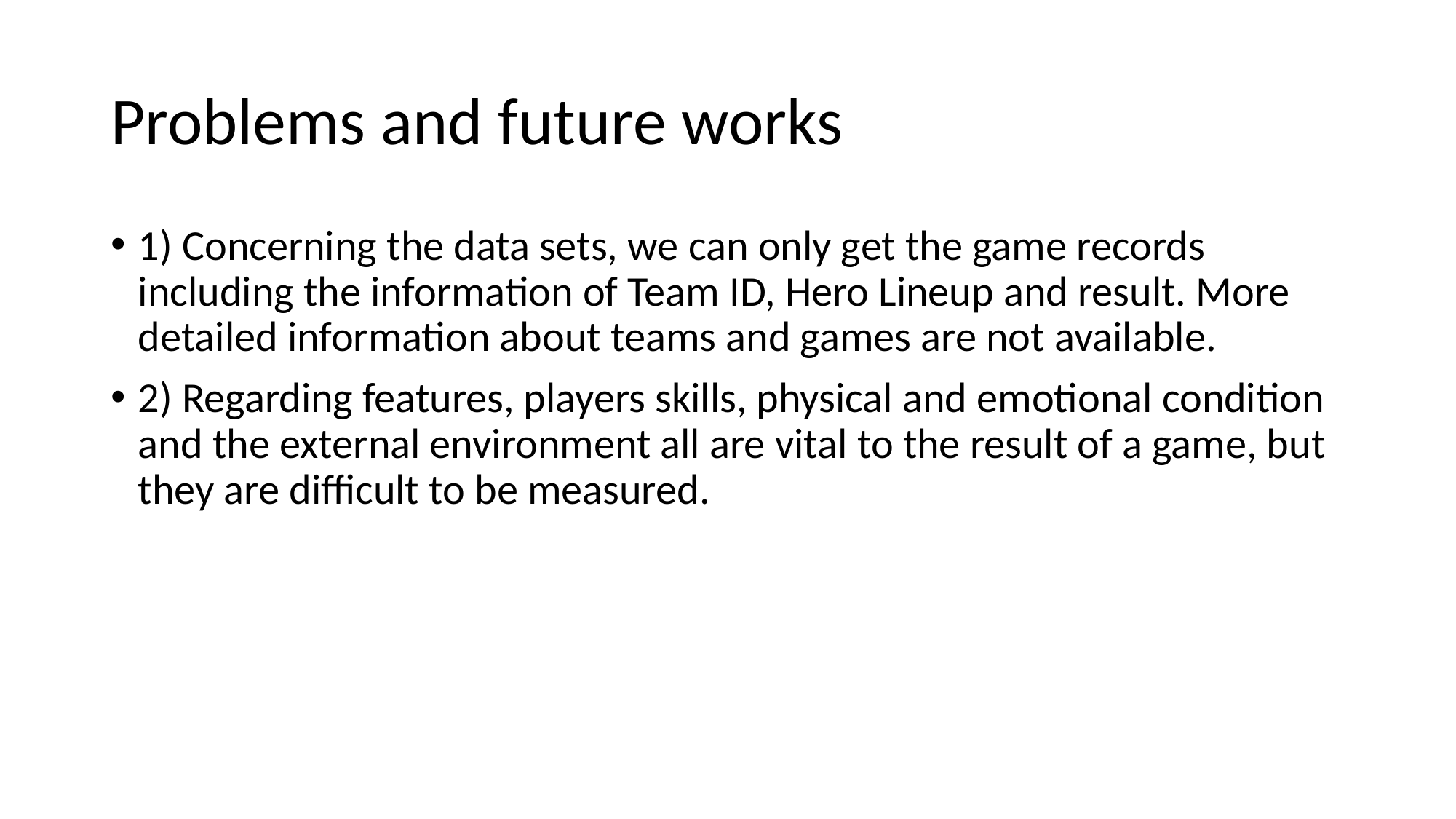

# Problems and future works
1) Concerning the data sets, we can only get the game records including the information of Team ID, Hero Lineup and result. More detailed information about teams and games are not available.
2) Regarding features, players skills, physical and emotional condition and the external environment all are vital to the result of a game, but they are difficult to be measured.